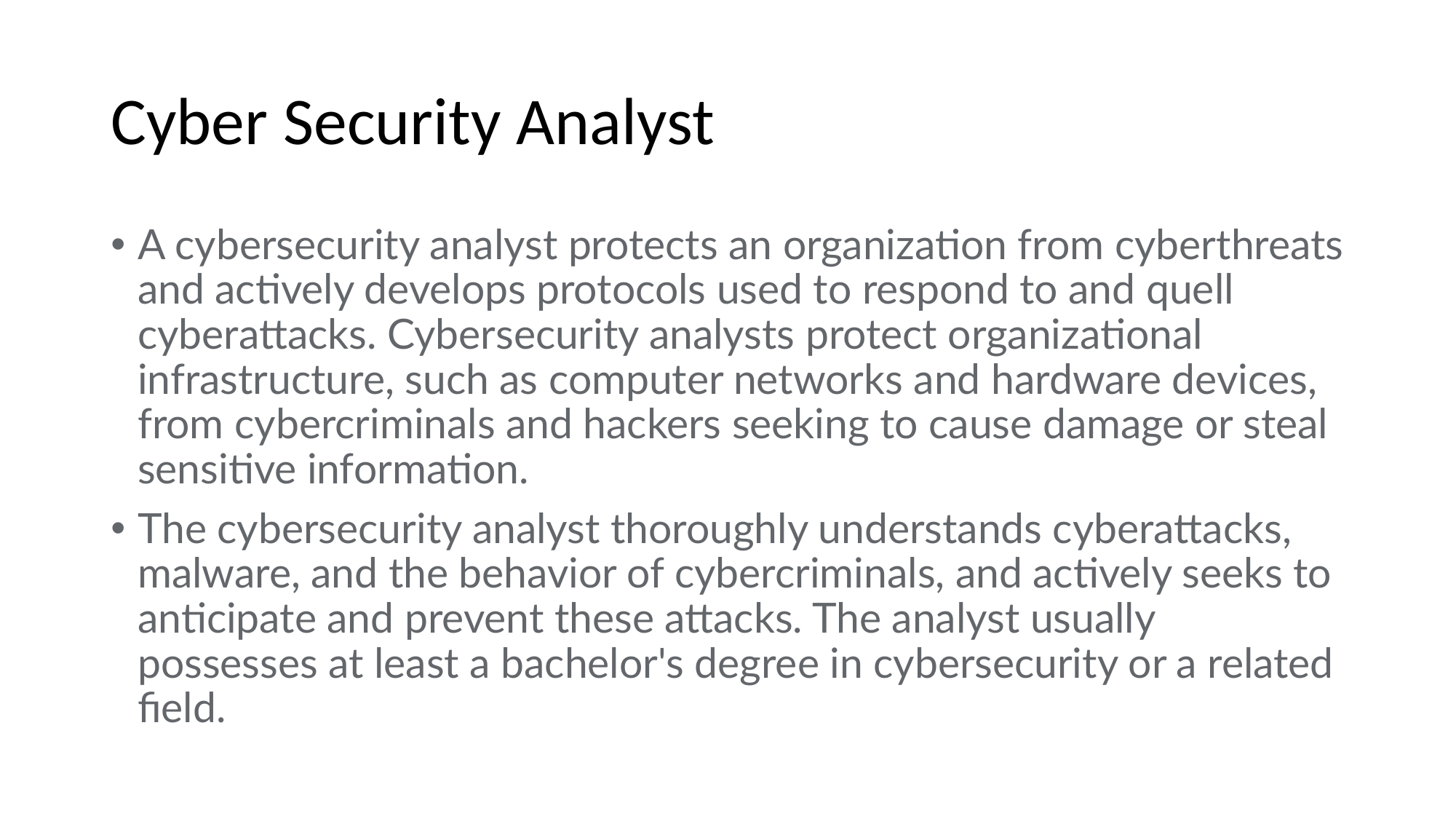

# Cyber Security Analyst
A cybersecurity analyst protects an organization from cyberthreats and actively develops protocols used to respond to and quell cyberattacks. Cybersecurity analysts protect organizational infrastructure, such as computer networks and hardware devices, from cybercriminals and hackers seeking to cause damage or steal sensitive information.
The cybersecurity analyst thoroughly understands cyberattacks, malware, and the behavior of cybercriminals, and actively seeks to anticipate and prevent these attacks. The analyst usually possesses at least a bachelor's degree in cybersecurity or a related field.